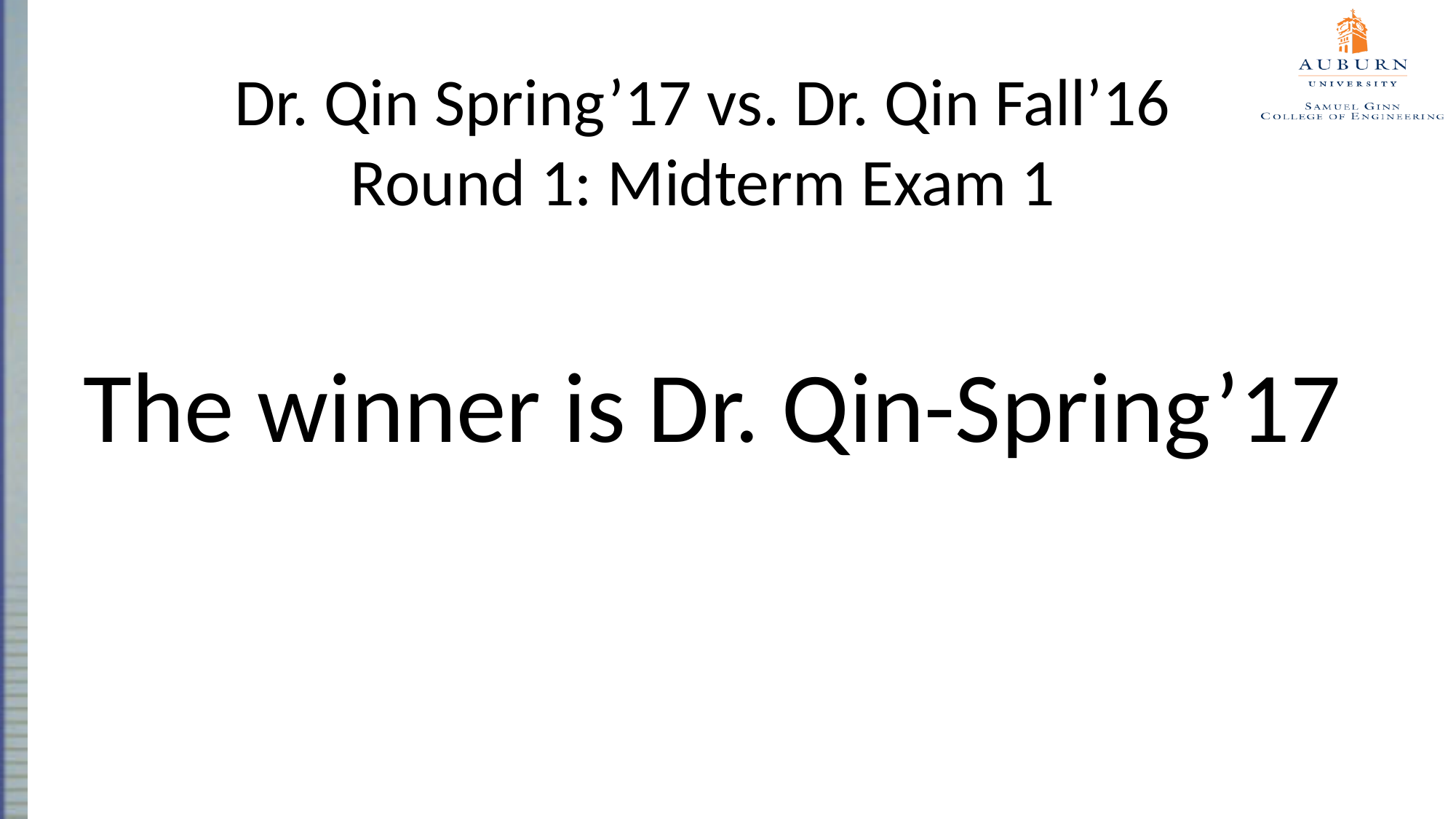

# Dr. Qin Spring’17 vs. Dr. Qin Fall’16 Round 1: Midterm Exam 1
The winner is Dr. Qin-Spring’17